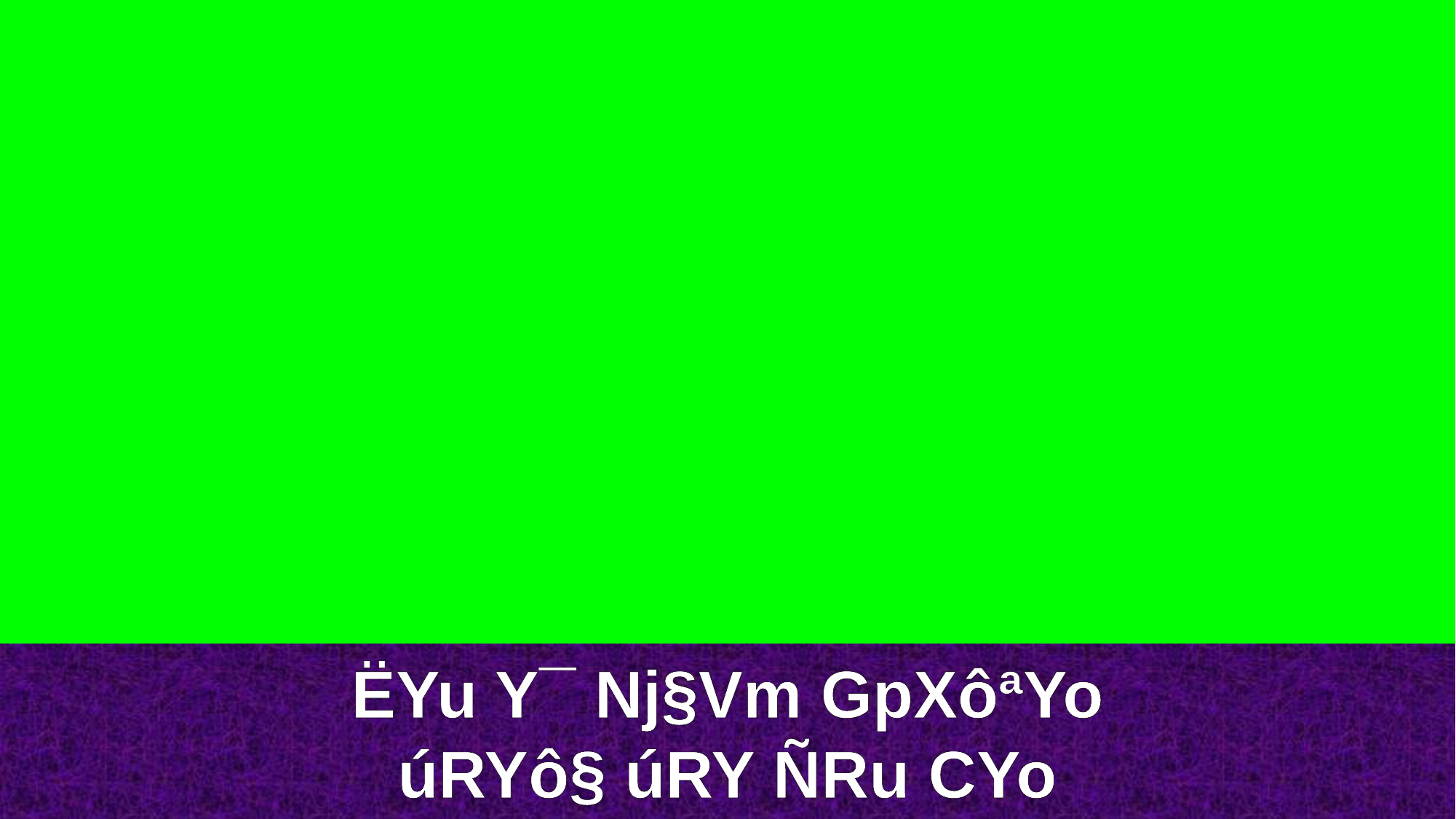

ËYu Y¯ Nj§Vm GpXôªYo
úRYô§ úRY ÑRu CYo